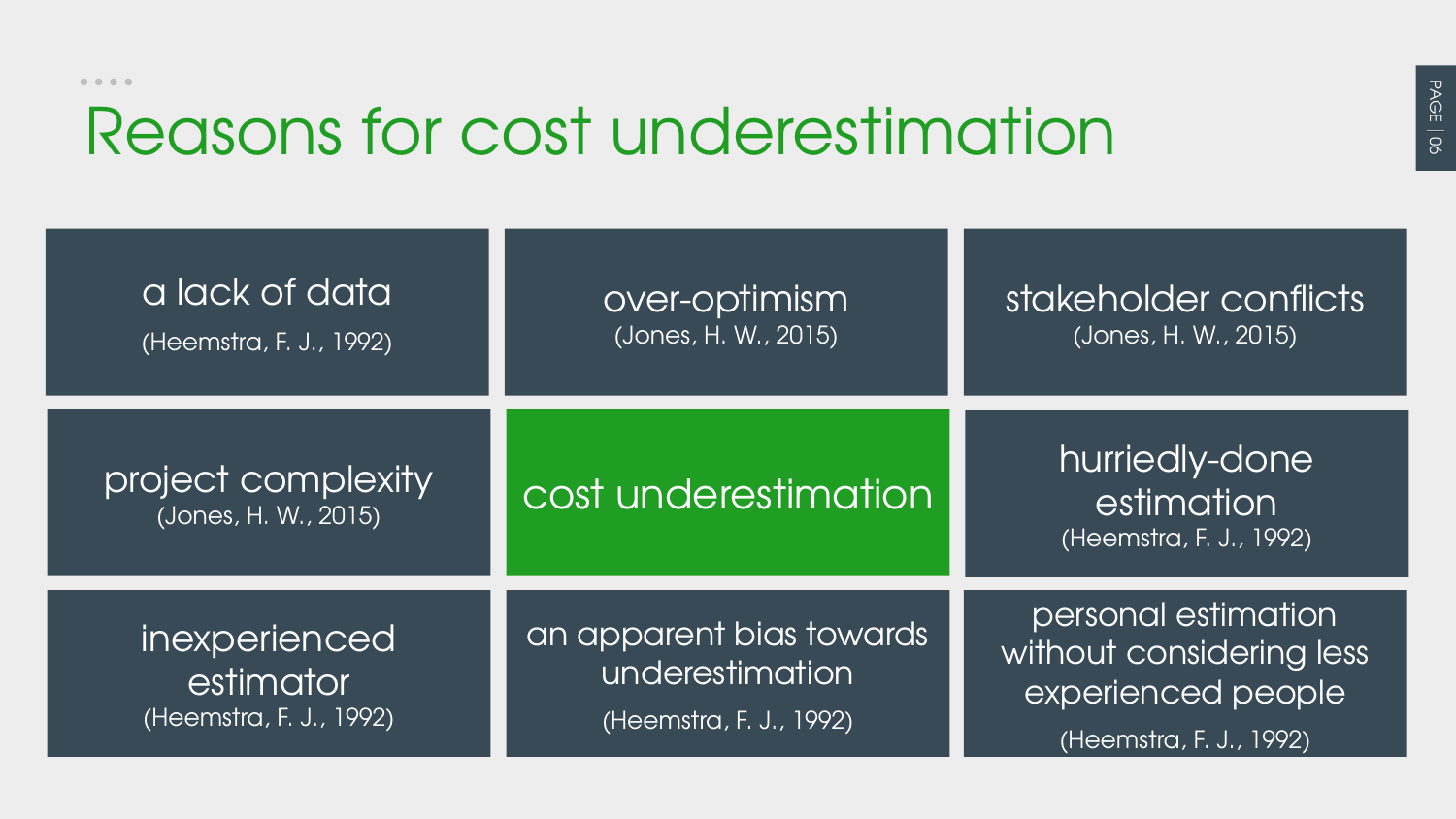

PAGE   06
Reasons for cost underestimation
over-optimism
(Jones, H. W., 2015)
stakeholder conflicts
(Jones, H. W., 2015)
a lack of data
(Heemstra, F. J., 1992)
project complexity
(Jones, H. W., 2015)
cost underestimation
hurriedly-done estimation
(Heemstra, F. J., 1992)
personal estimation without considering less experienced people
(Heemstra, F. J., 1992)
inexperienced estimator
(Heemstra, F. J., 1992)
an apparent bias towards underestimation
(Heemstra, F. J., 1992)